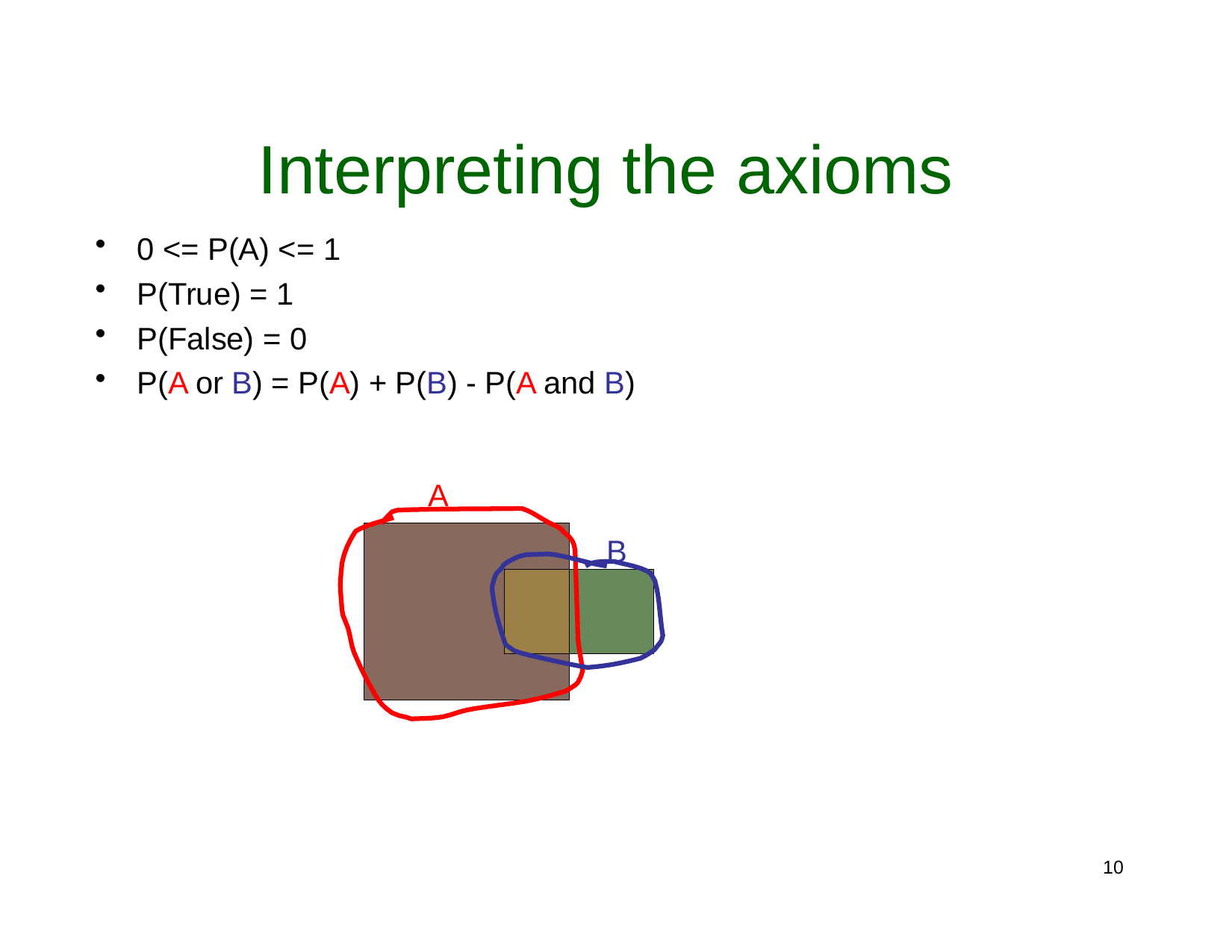

# Interpreting the axioms
0 <= P(A) <= 1
P(True) = 1
P(False) = 0
P(A or B) = P(A) + P(B) - P(A and B)

A
B

10